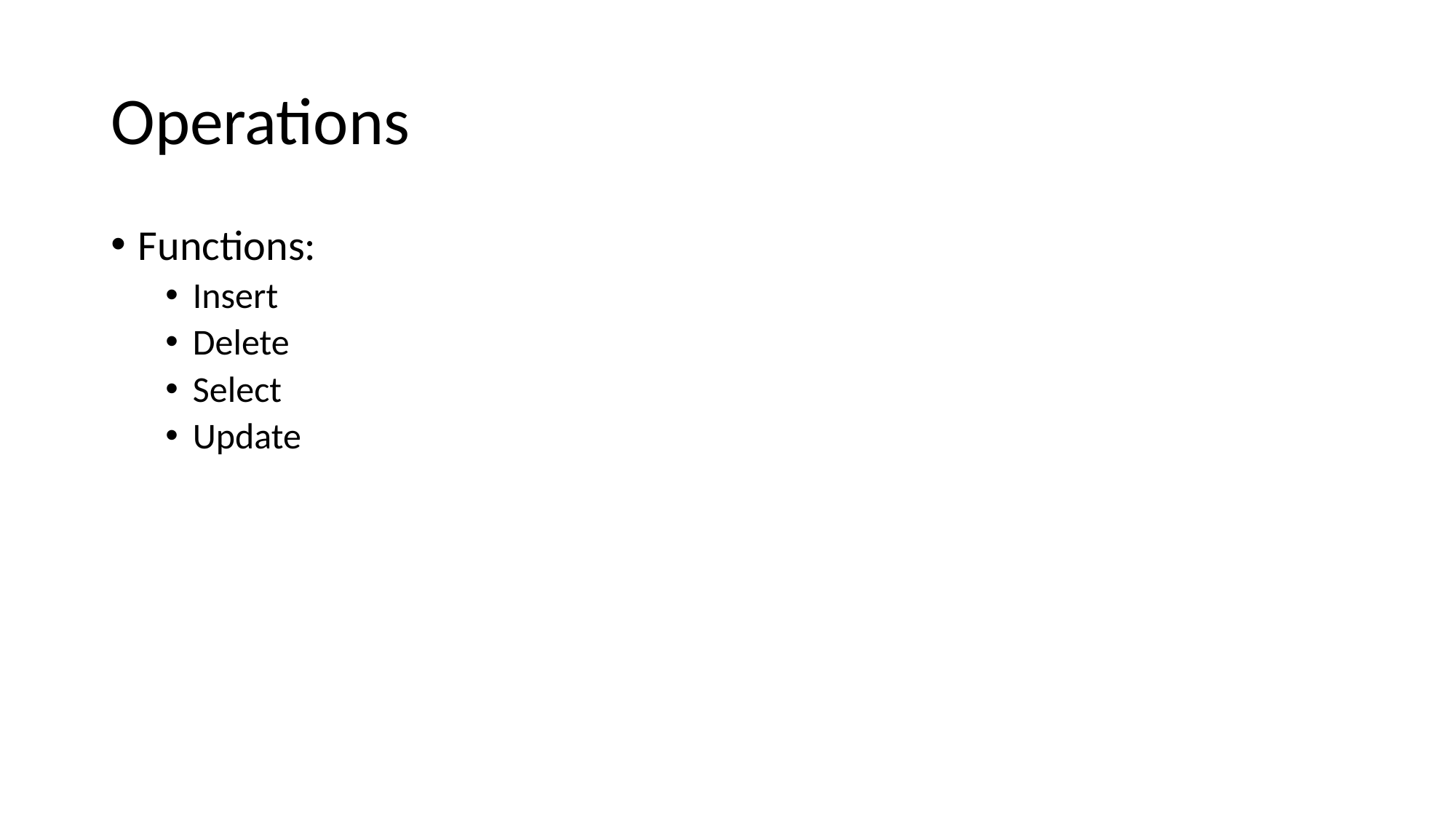

# Operations
Functions:
Insert
Delete
Select
Update